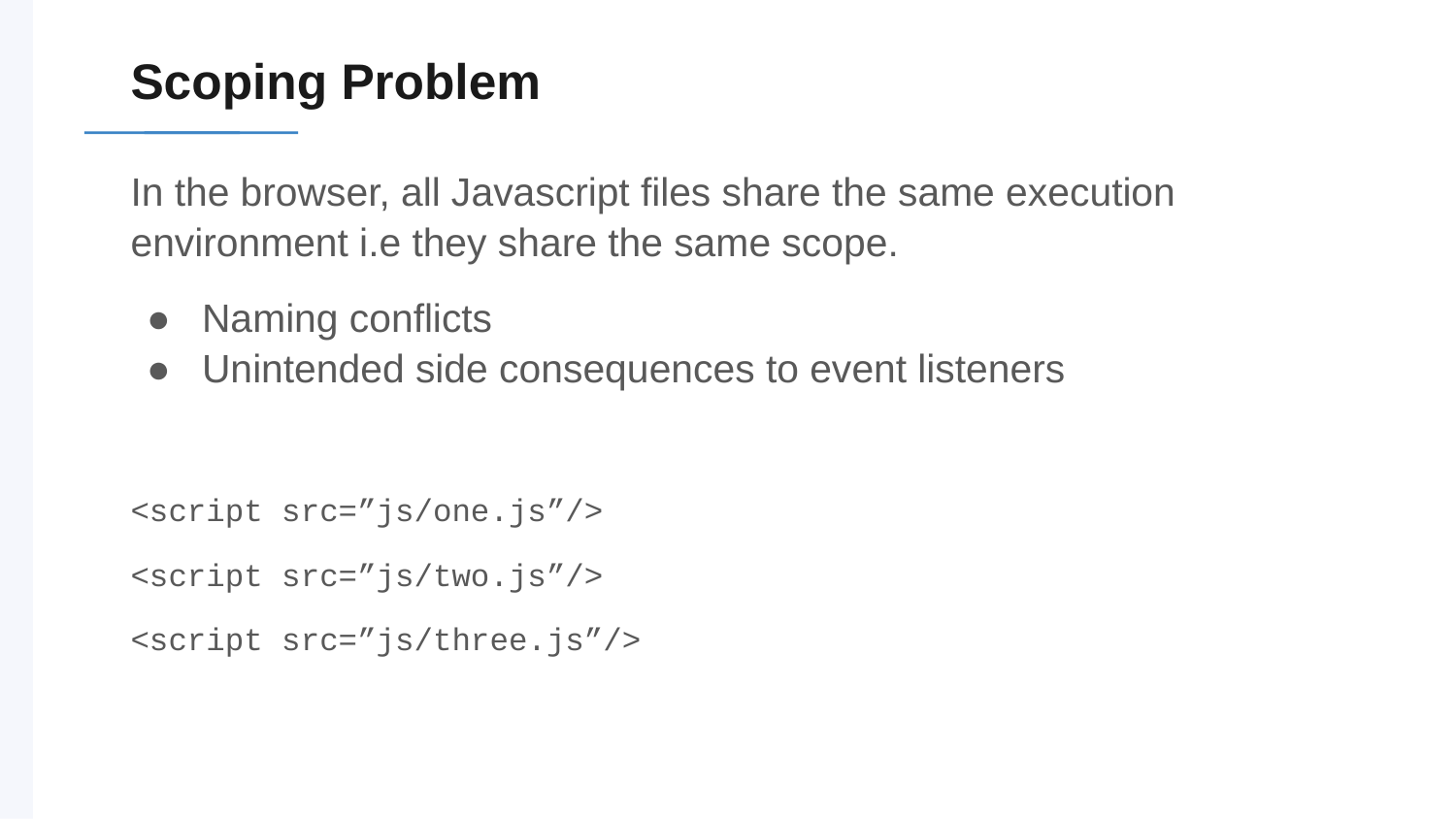

# Scoping Problem
In the browser, all Javascript files share the same execution environment i.e they share the same scope.
Naming conflicts
Unintended side consequences to event listeners

<script src=”js/one.js”/>
<script src=”js/two.js”/>
<script src=”js/three.js”/>